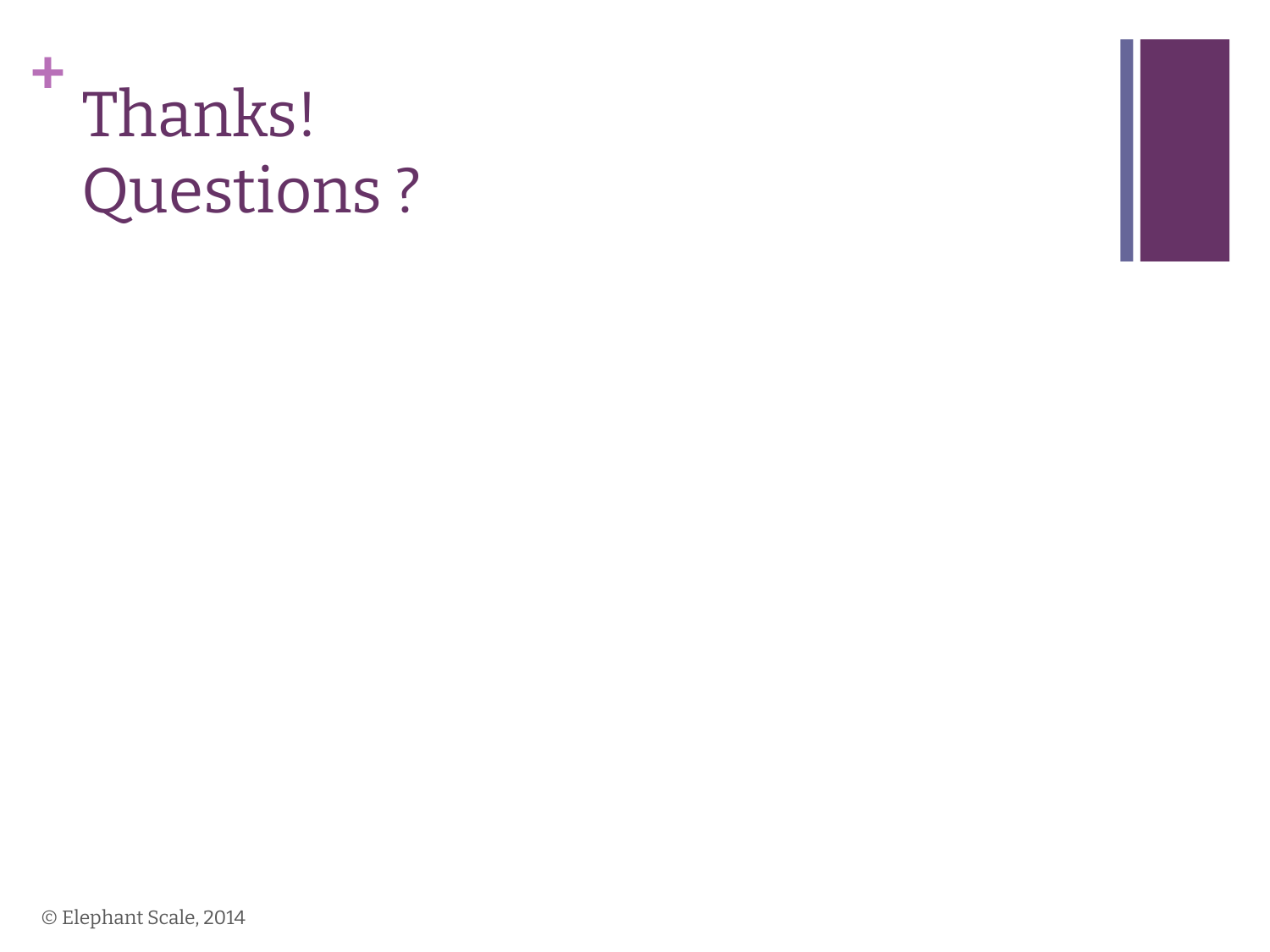

# Thanks! Questions ?

© Elephant Scale, 2014